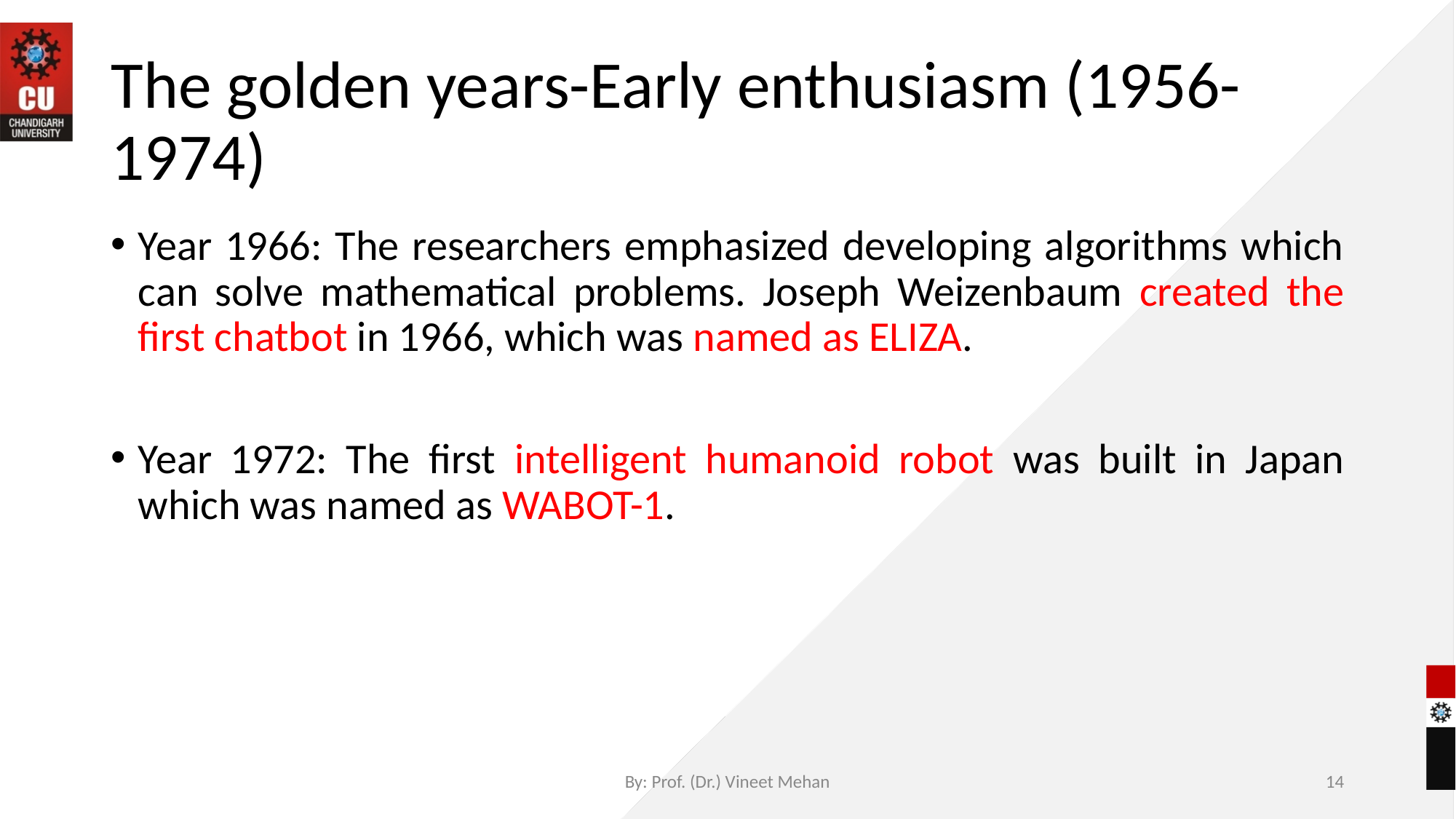

# The golden years-Early enthusiasm (1956-1974)
Year 1966: The researchers emphasized developing algorithms which can solve mathematical problems. Joseph Weizenbaum created the first chatbot in 1966, which was named as ELIZA.

Year 1972: The first intelligent humanoid robot was built in Japan which was named as WABOT-1.
By: Prof. (Dr.) Vineet Mehan
14